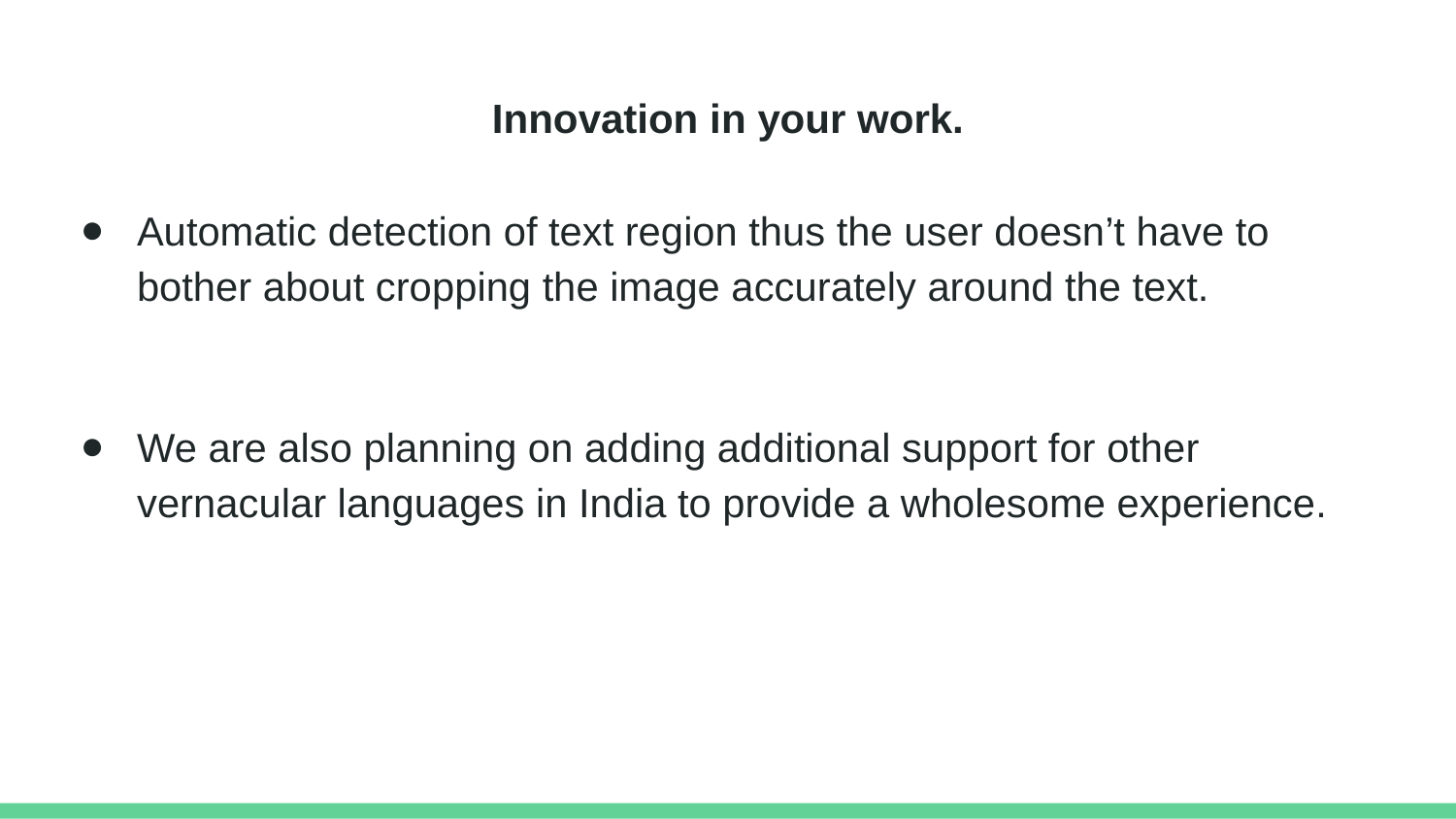

# Innovation in your work.
Automatic detection of text region thus the user doesn’t have to bother about cropping the image accurately around the text.

We are also planning on adding additional support for other vernacular languages in India to provide a wholesome experience.